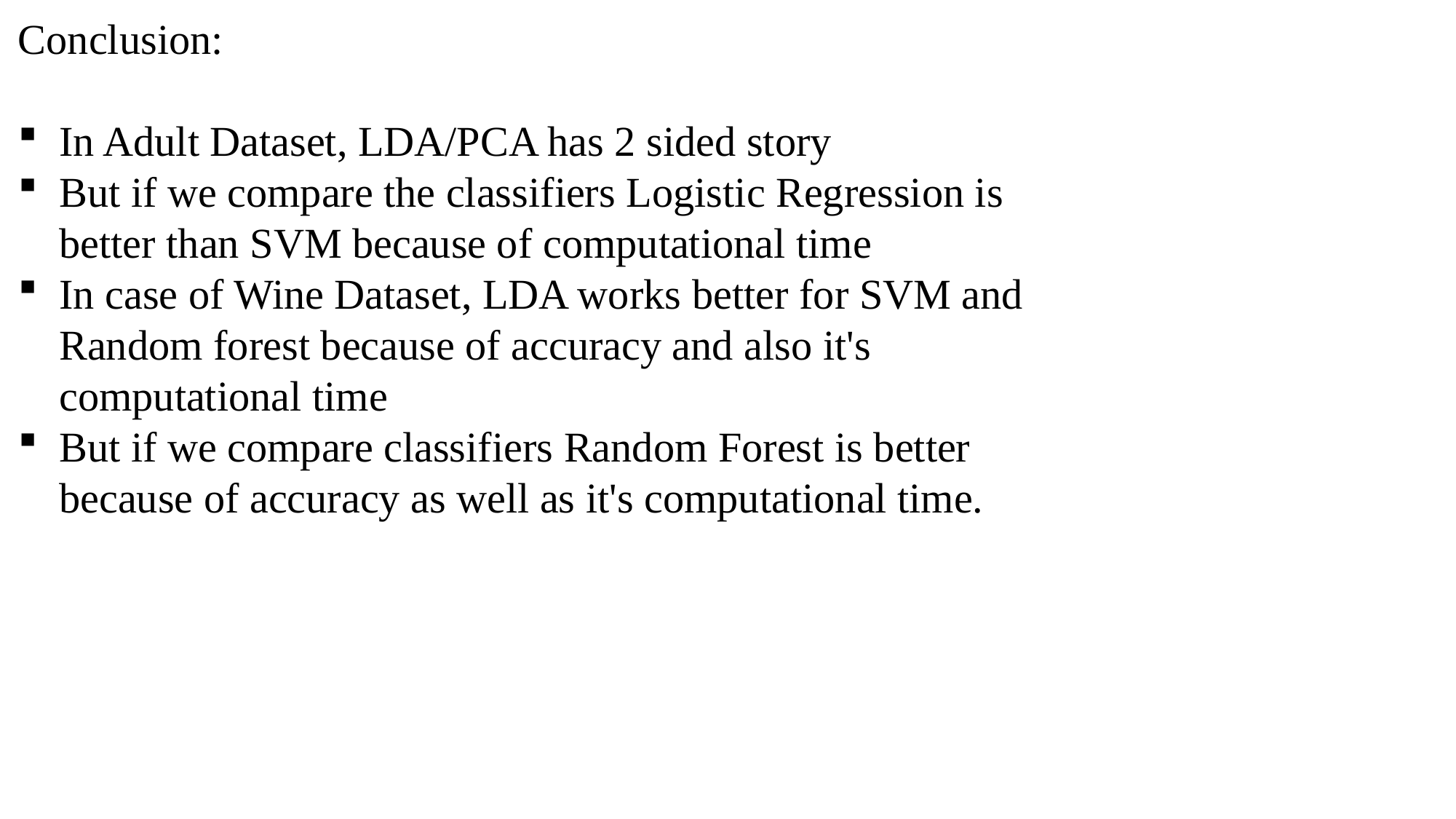

Conclusion:

In Adult Dataset, LDA/PCA has 2 sided story
But if we compare the classifiers Logistic Regression is better than SVM because of computational time
In case of Wine Dataset, LDA works better for SVM and Random forest because of accuracy and also it's computational time
But if we compare classifiers Random Forest is better because of accuracy as well as it's computational time.